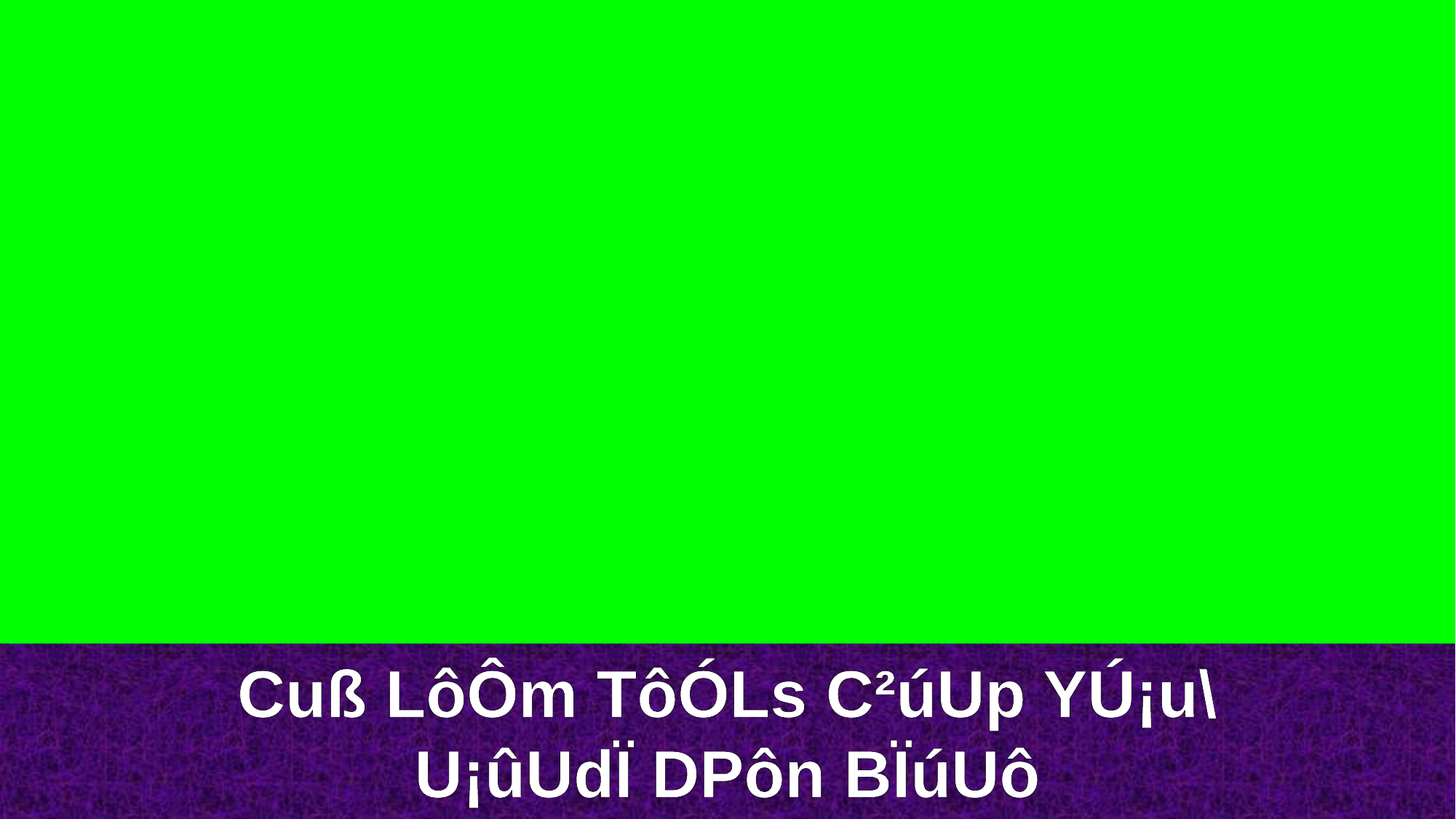

Cuß LôÔm TôÓLs C²úUp YÚ¡u\
U¡ûUdÏ DPôn BÏúUô